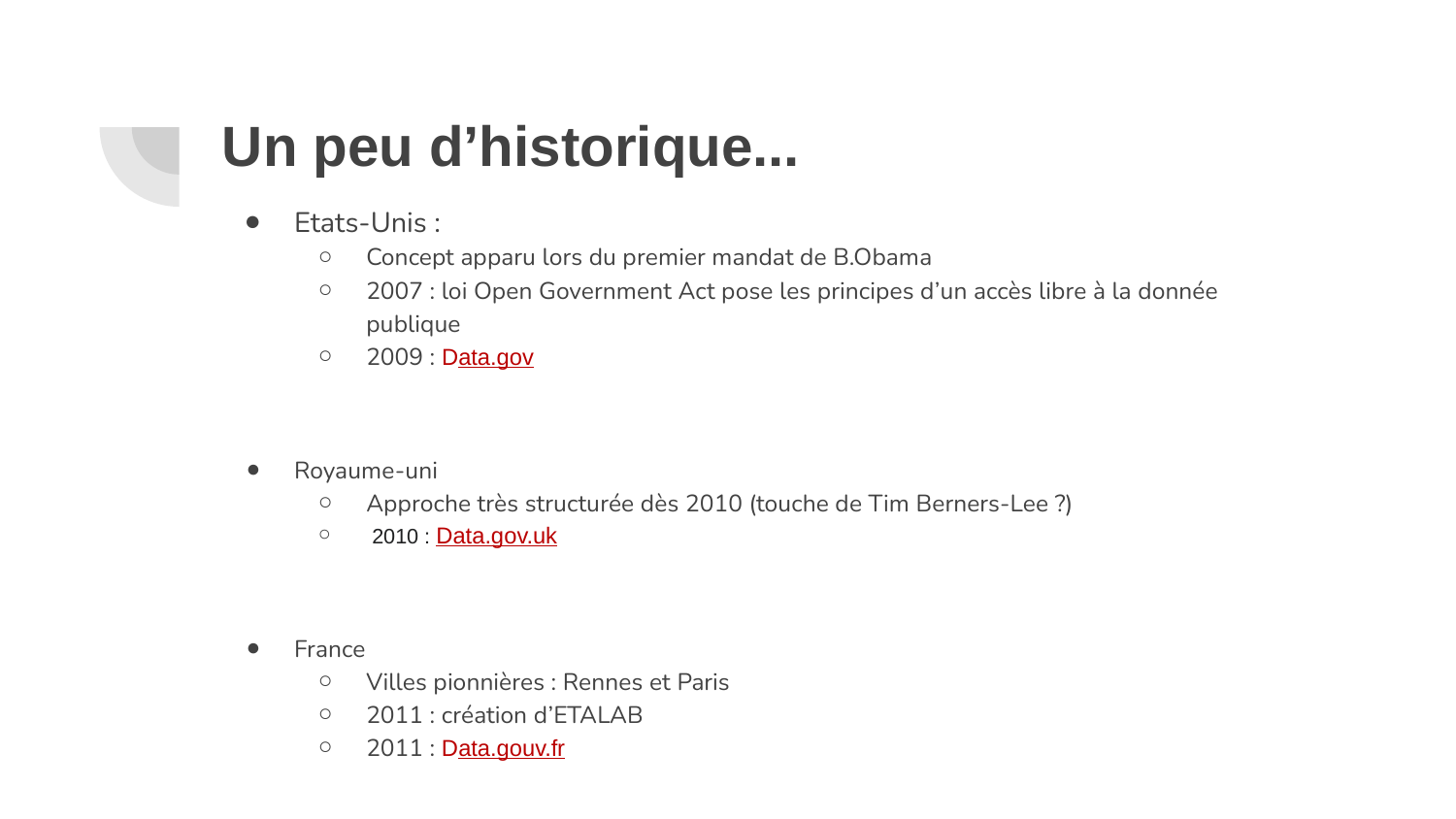

# Un peu d’historique...
Etats-Unis :
Concept apparu lors du premier mandat de B.Obama
2007 : loi Open Government Act pose les principes d’un accès libre à la donnée publique
2009 : Data.gov

Royaume-uni
Approche très structurée dès 2010 (touche de Tim Berners-Lee ?)
 2010 : Data.gov.uk

France
Villes pionnières : Rennes et Paris
2011 : création d’ETALAB
2011 : Data.gouv.fr